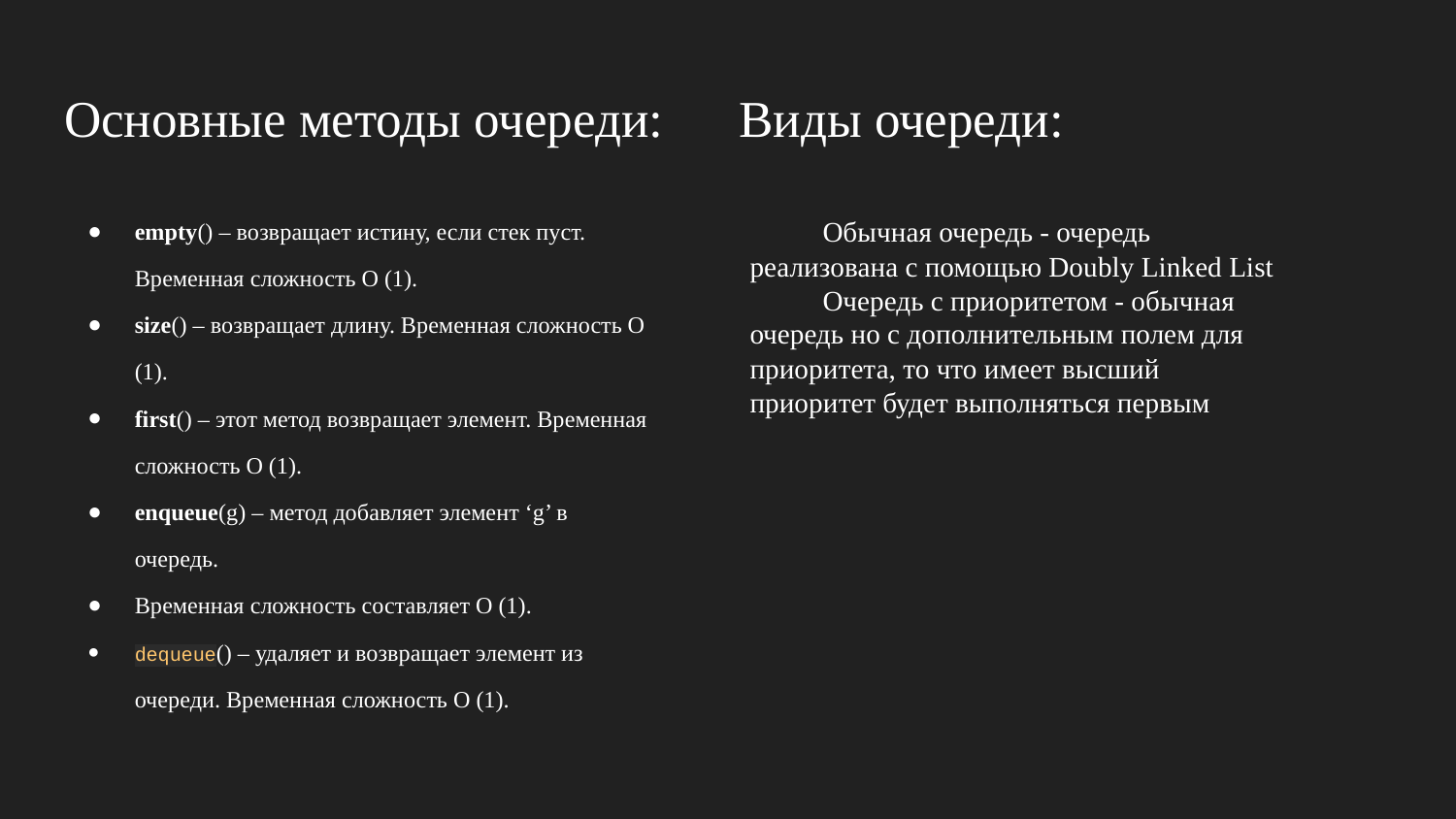

# Основные методы очереди:   	 Виды очереди:
empty() – возвращает истину, если стек пуст. Временная сложность O (1).
size() – возвращает длину. Временная сложность O (1).
first() – этот метод возвращает элемент. Временная сложность O (1).
enqueue(g) – метод добавляет элемент ‘g’ в очередь.
Временная сложность составляет O (1).
dequeue() – удаляет и возвращает элемент из очереди. Временная сложность O (1).

Обычная очередь - очередь реализована с помощью Doubly Linked List
Очередь с приоритетом - обычная очередь но с дополнительным полем для приоритета, то что имеет высший приоритет будет выполняться первым